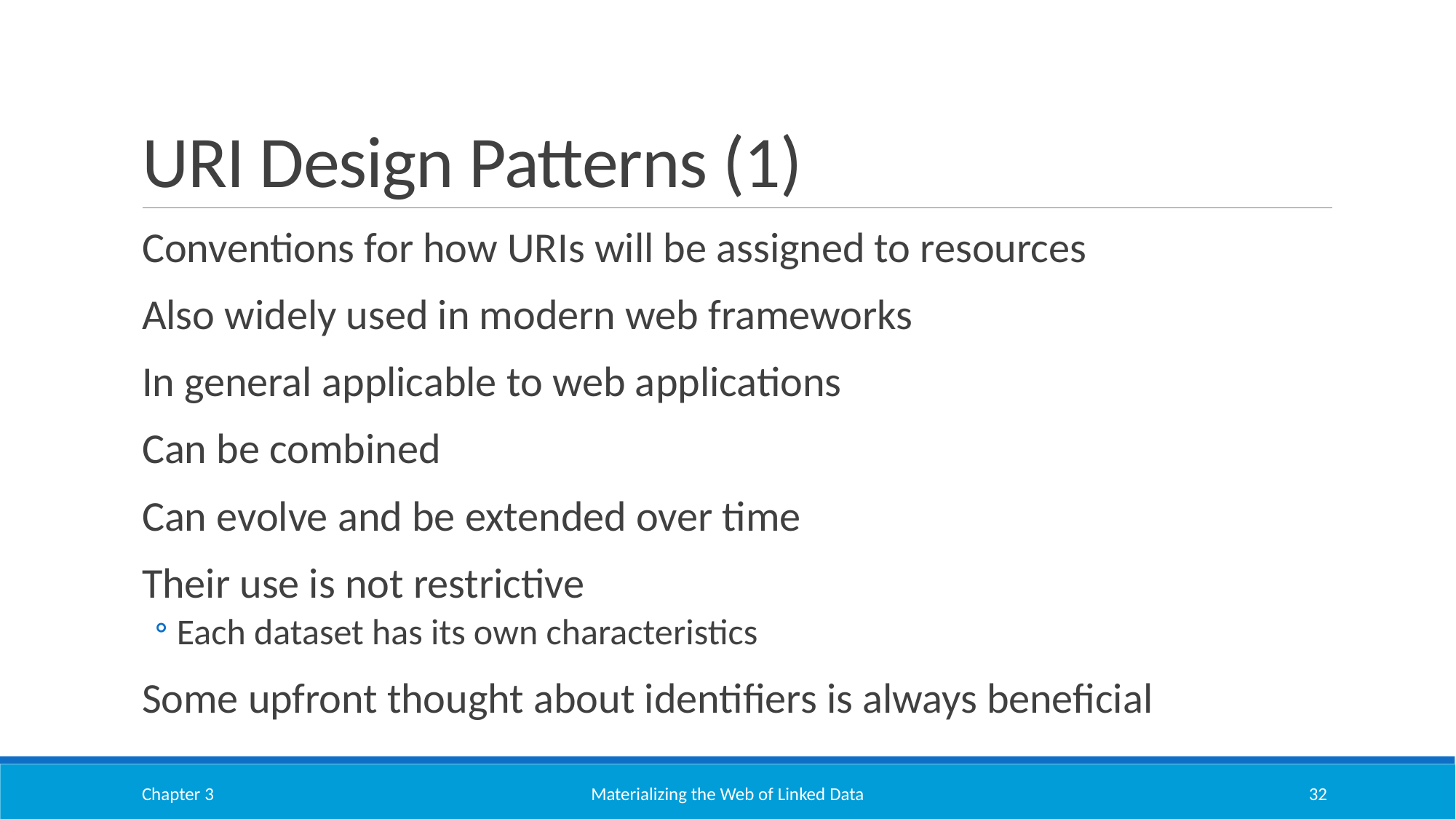

# URI Design Patterns (1)
Conventions for how URIs will be assigned to resources
Also widely used in modern web frameworks
In general applicable to web applications
Can be combined
Can evolve and be extended over time
Their use is not restrictive
Each dataset has its own characteristics
Some upfront thought about identifiers is always beneficial
Chapter 3
Materializing the Web of Linked Data
32